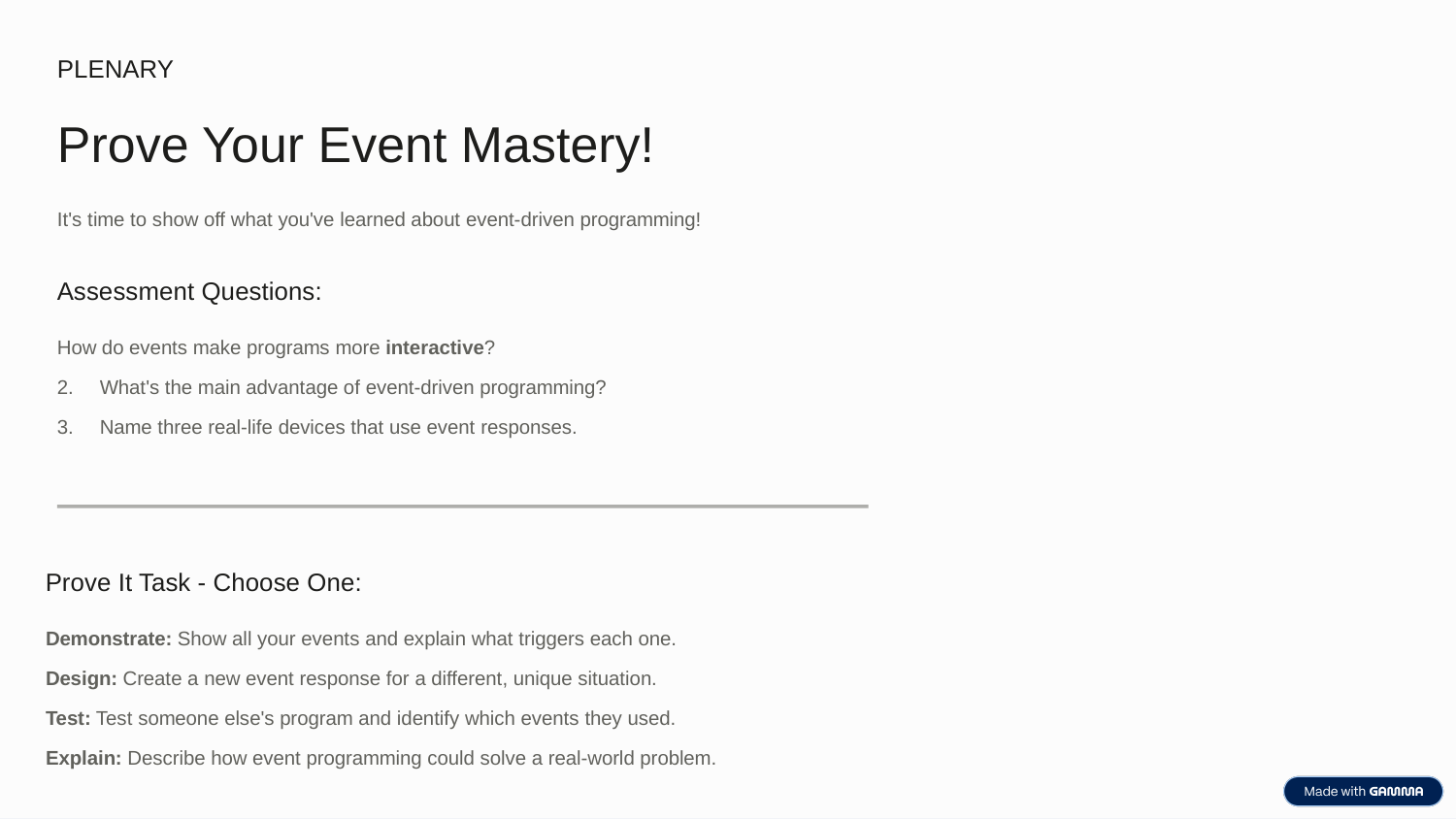

PLENARY
Prove Your Event Mastery!
It's time to show off what you've learned about event-driven programming!
Assessment Questions:
How do events make programs more interactive?
What's the main advantage of event-driven programming?
Name three real-life devices that use event responses.

Prove It Task - Choose One:
Demonstrate: Show all your events and explain what triggers each one.
Design: Create a new event response for a different, unique situation.
Test: Test someone else's program and identify which events they used.
Explain: Describe how event programming could solve a real-world problem.